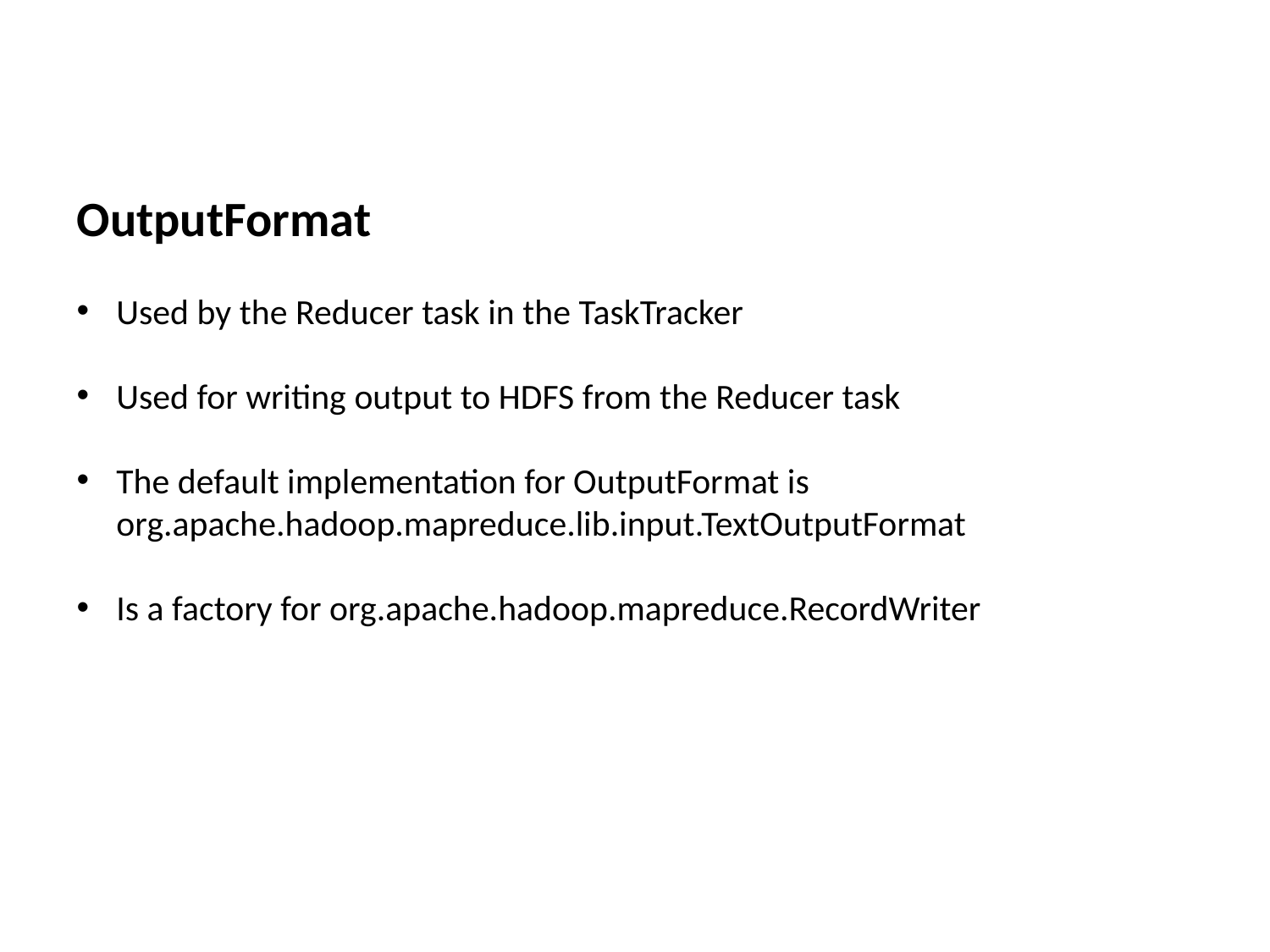

OutputFormat

Used by the Reducer task in the TaskTracker

Used for writing output to HDFS from the Reducer task

The default implementation for OutputFormat is org.apache.hadoop.mapreduce.lib.input.TextOutputFormat

Is a factory for org.apache.hadoop.mapreduce.RecordWriter